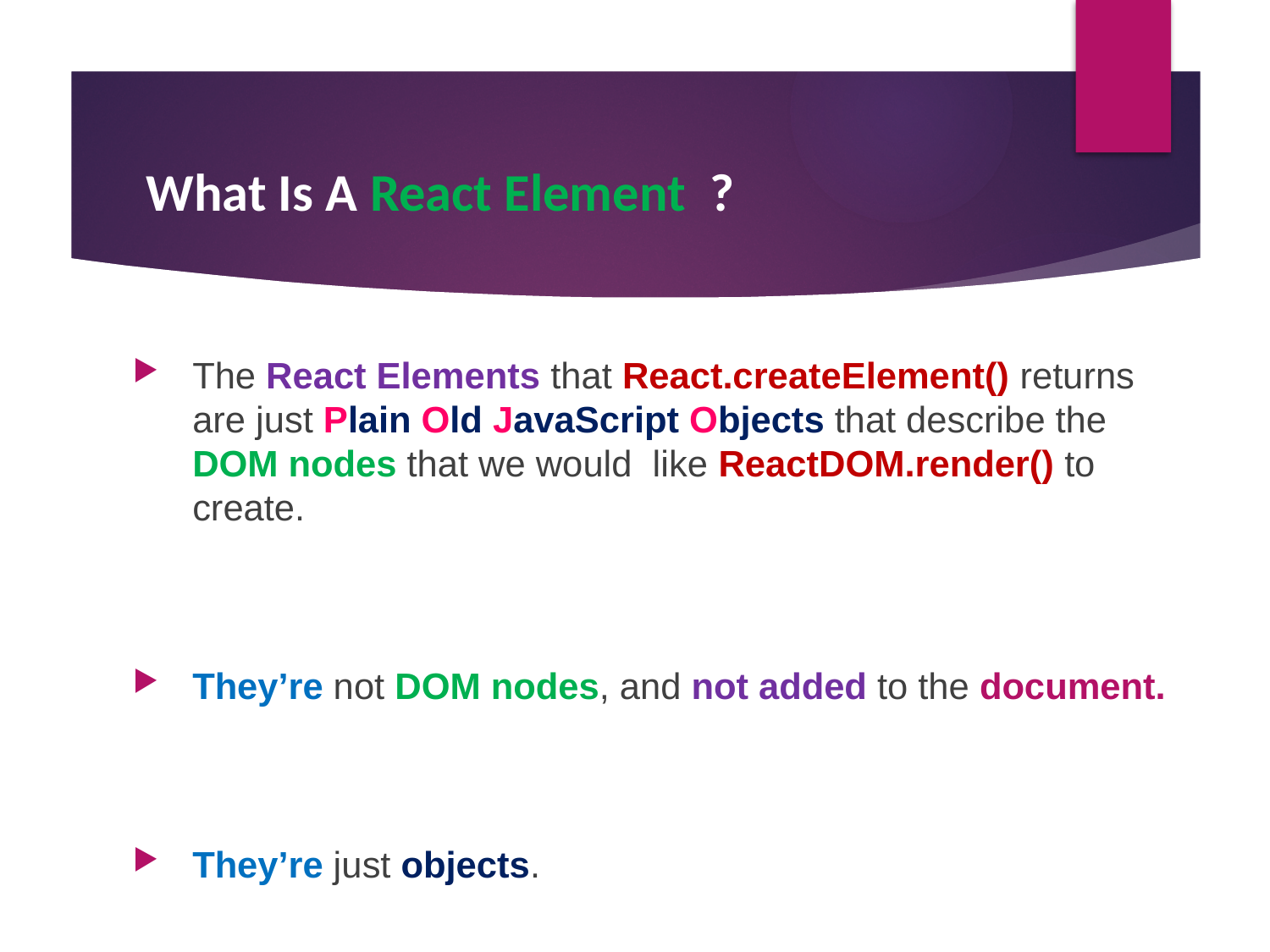

#

    What Is A React Element  ?
The React Elements that React.createElement() returns are just Plain Old JavaScript Objects that describe the DOM nodes that we would  like ReactDOM.render() to create.

They’re not DOM nodes, and not added to the document.

They’re just objects.